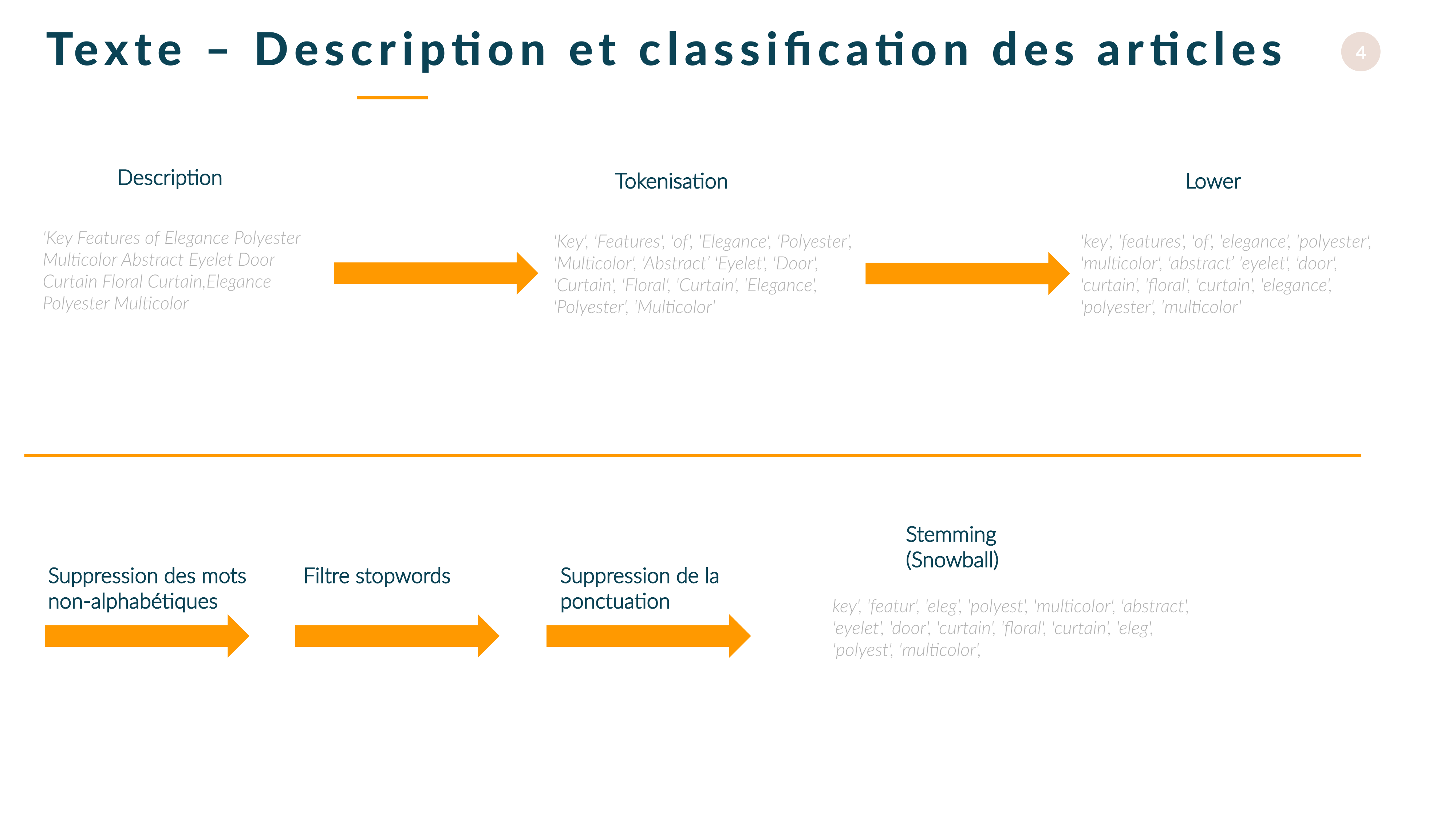

Texte – Description et classification des articles
Description
Tokenisation
Lower
'Key', 'Features', 'of', 'Elegance', 'Polyester', 'Multicolor', 'Abstract’ 'Eyelet', 'Door', 'Curtain', 'Floral', 'Curtain', 'Elegance', 'Polyester', 'Multicolor'
'Key Features of Elegance Polyester Multicolor Abstract Eyelet Door Curtain Floral Curtain,Elegance Polyester Multicolor
'key', 'features', 'of', 'elegance', 'polyester', 'multicolor', 'abstract’ 'eyelet', 'door', 'curtain', 'floral', 'curtain', 'elegance', 'polyester', 'multicolor'

Stemming (Snowball)
Suppression des mots non-alphabétiques
Filtre stopwords
Suppression de la ponctuation
key', 'featur', 'eleg', 'polyest', 'multicolor', 'abstract', 'eyelet', 'door', 'curtain', 'floral', 'curtain', 'eleg', 'polyest', 'multicolor',